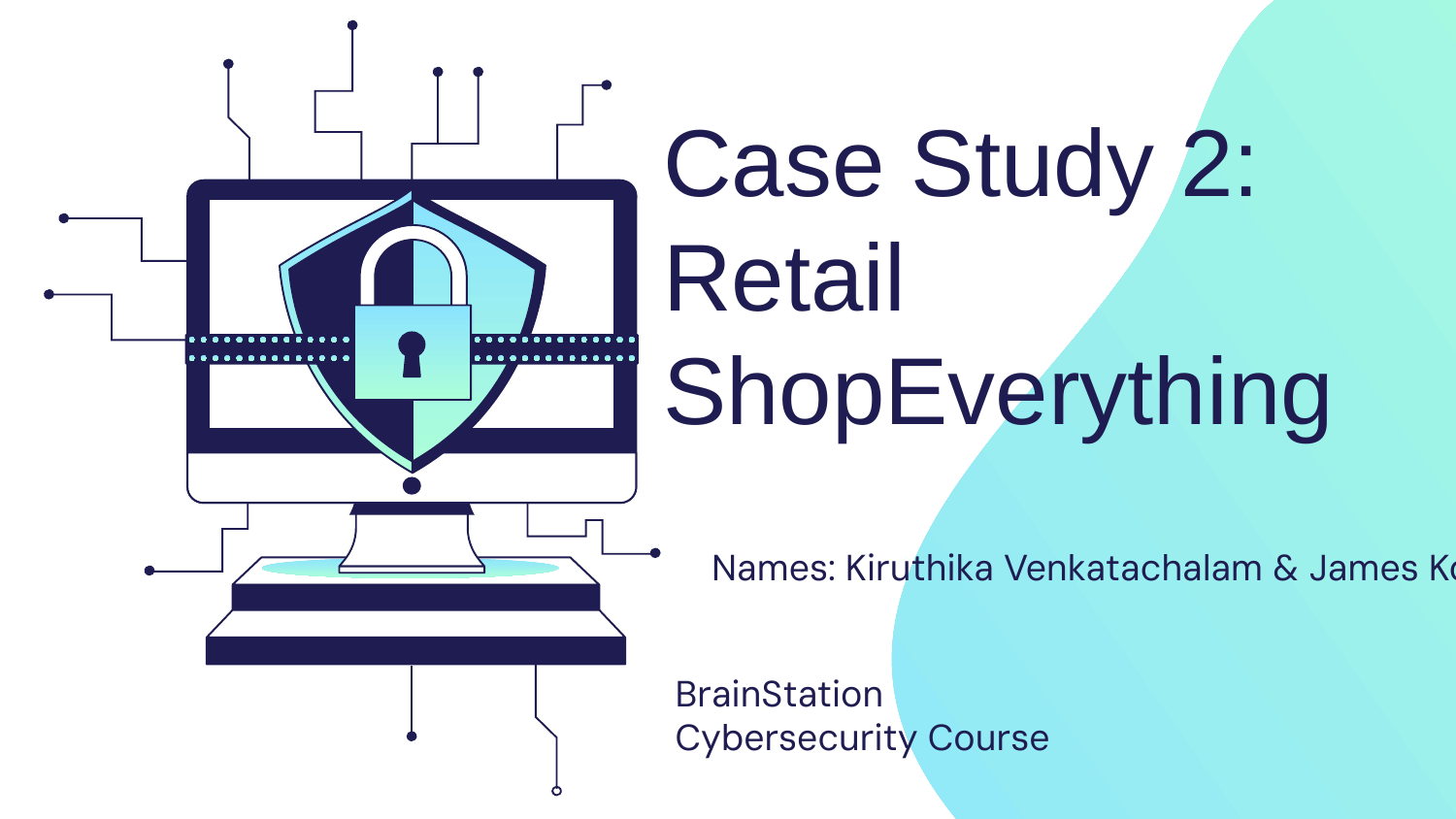

# Case Study 2: Retail
ShopEverything
Names: Kiruthika Venkatachalam & James Kopal
BrainStation
Cybersecurity Course